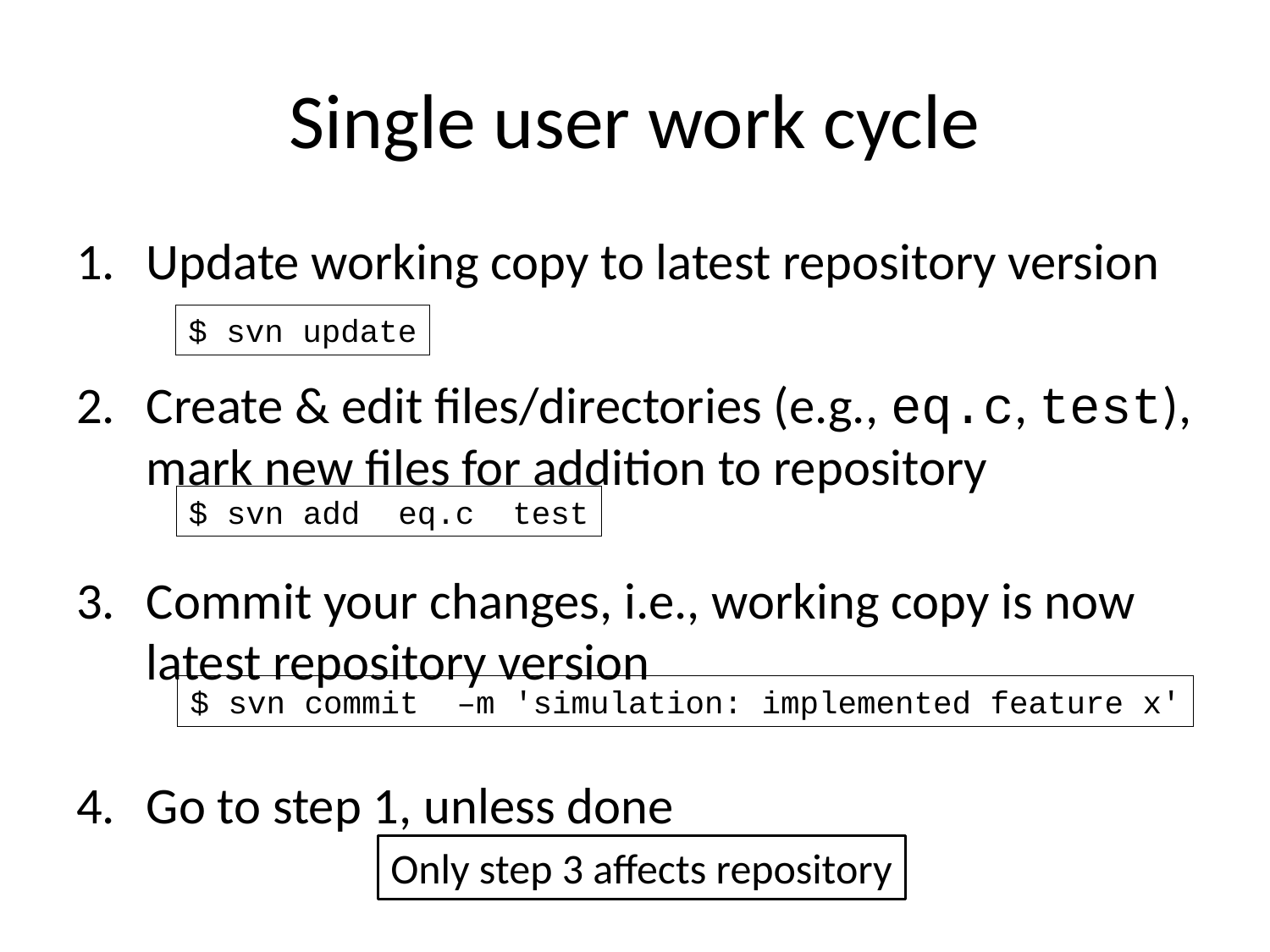

# Single user work cycle
Update working copy to latest repository version

Create & edit files/directories (e.g., eq.c, test), mark new files for addition to repository
Commit your changes, i.e., working copy is now latest repository version

Go to step 1, unless done
$ svn update
$ svn add  eq.c  test
$ svn commit  –m 'simulation: implemented feature x'
Only step 3 affects repository